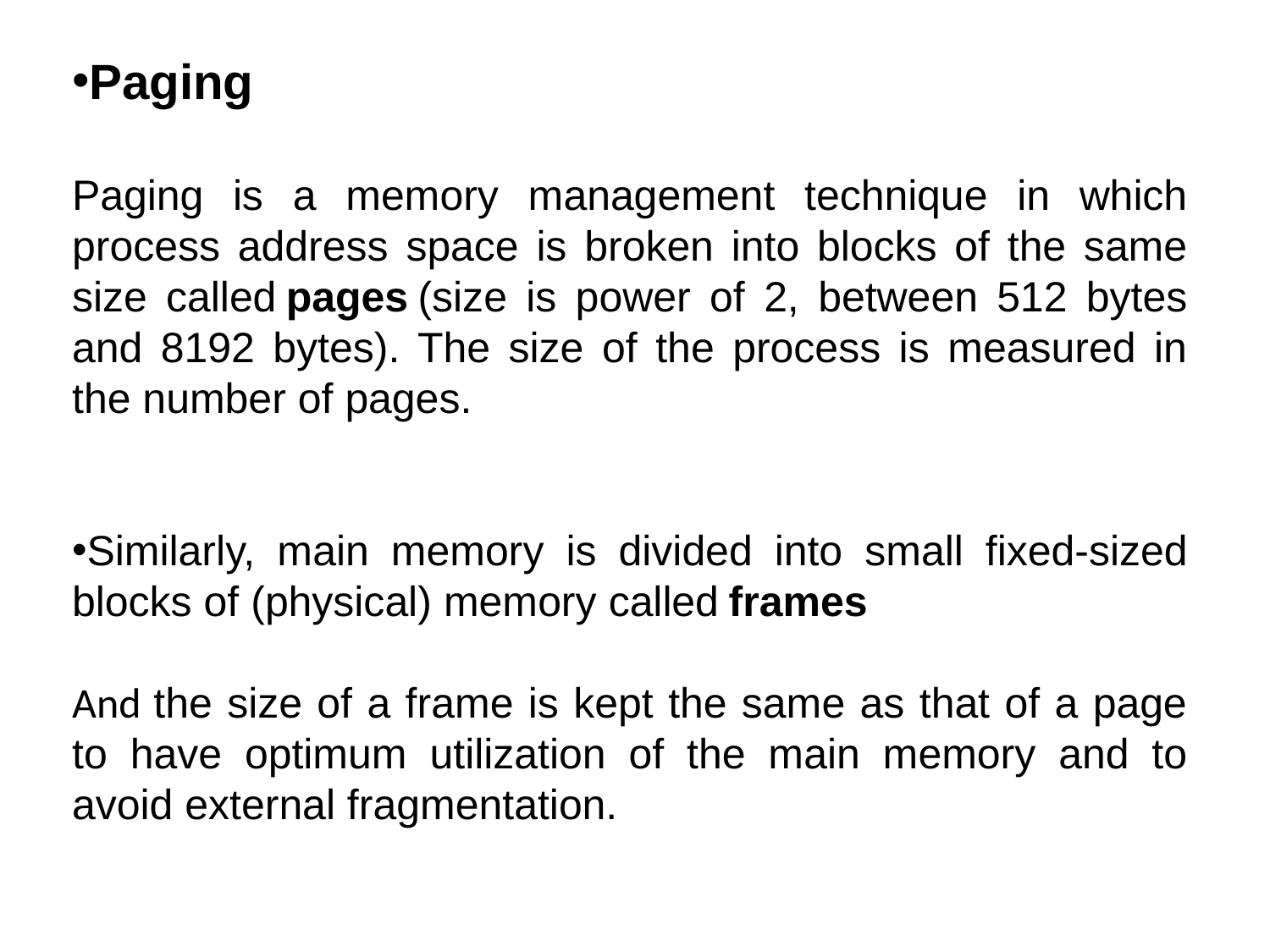

Paging

Paging is a memory management technique in which process address space is broken into blocks of the same size called pages (size is power of 2, between 512 bytes and 8192 bytes). The size of the process is measured in the number of pages.

Similarly, main memory is divided into small fixed-sized blocks of (physical) memory called frames

And the size of a frame is kept the same as that of a page to have optimum utilization of the main memory and to avoid external fragmentation.